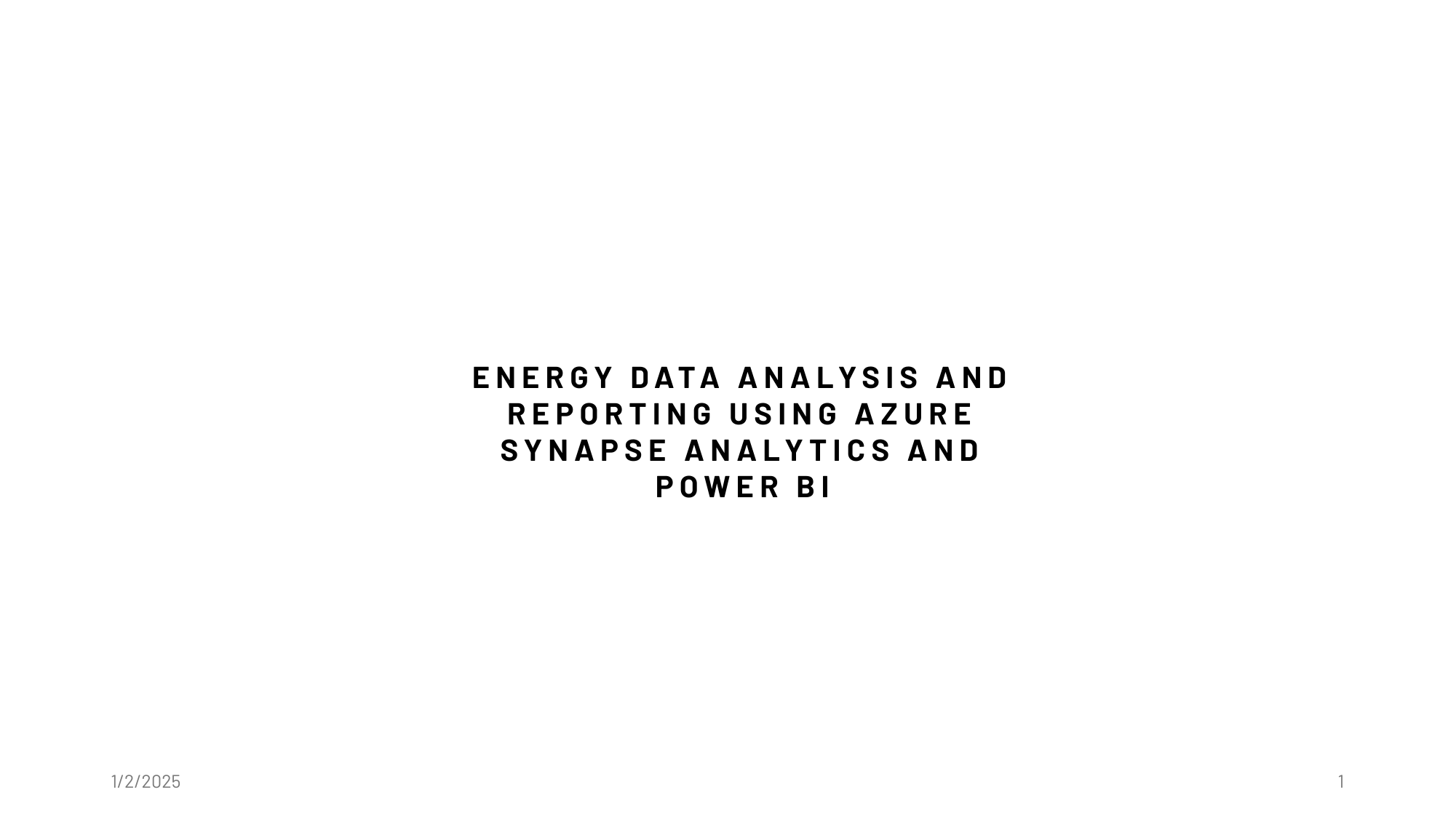

# Energy Data Analysis and Reporting using Azure Synapse Analytics and Power BI
1/2/2025
1